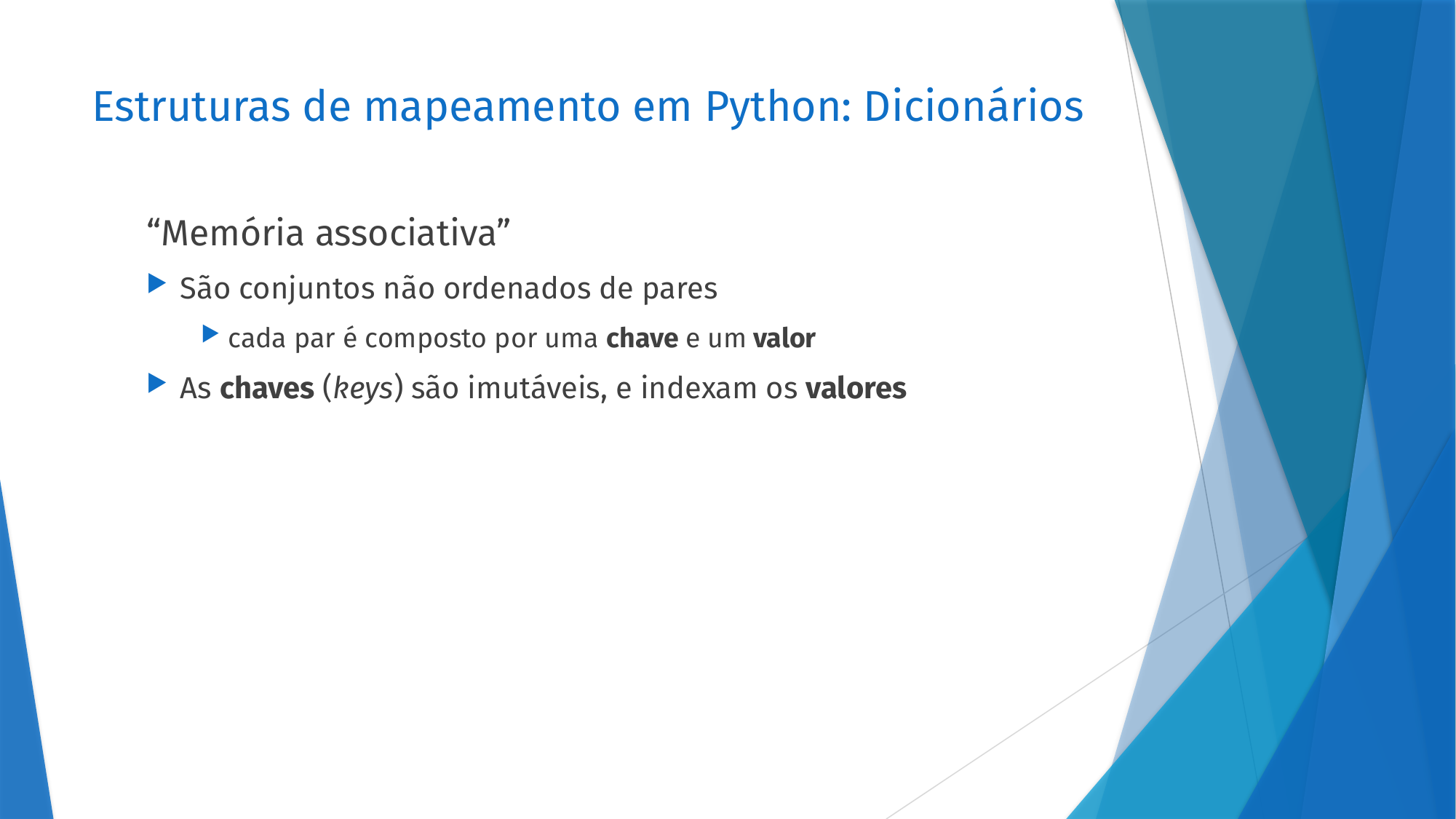

# Estruturas de mapeamento em Python: Dicionários
“Memória associativa”
São conjuntos não ordenados de pares
cada par é composto por uma chave e um valor
As chaves (keys) são imutáveis, e indexam os valores